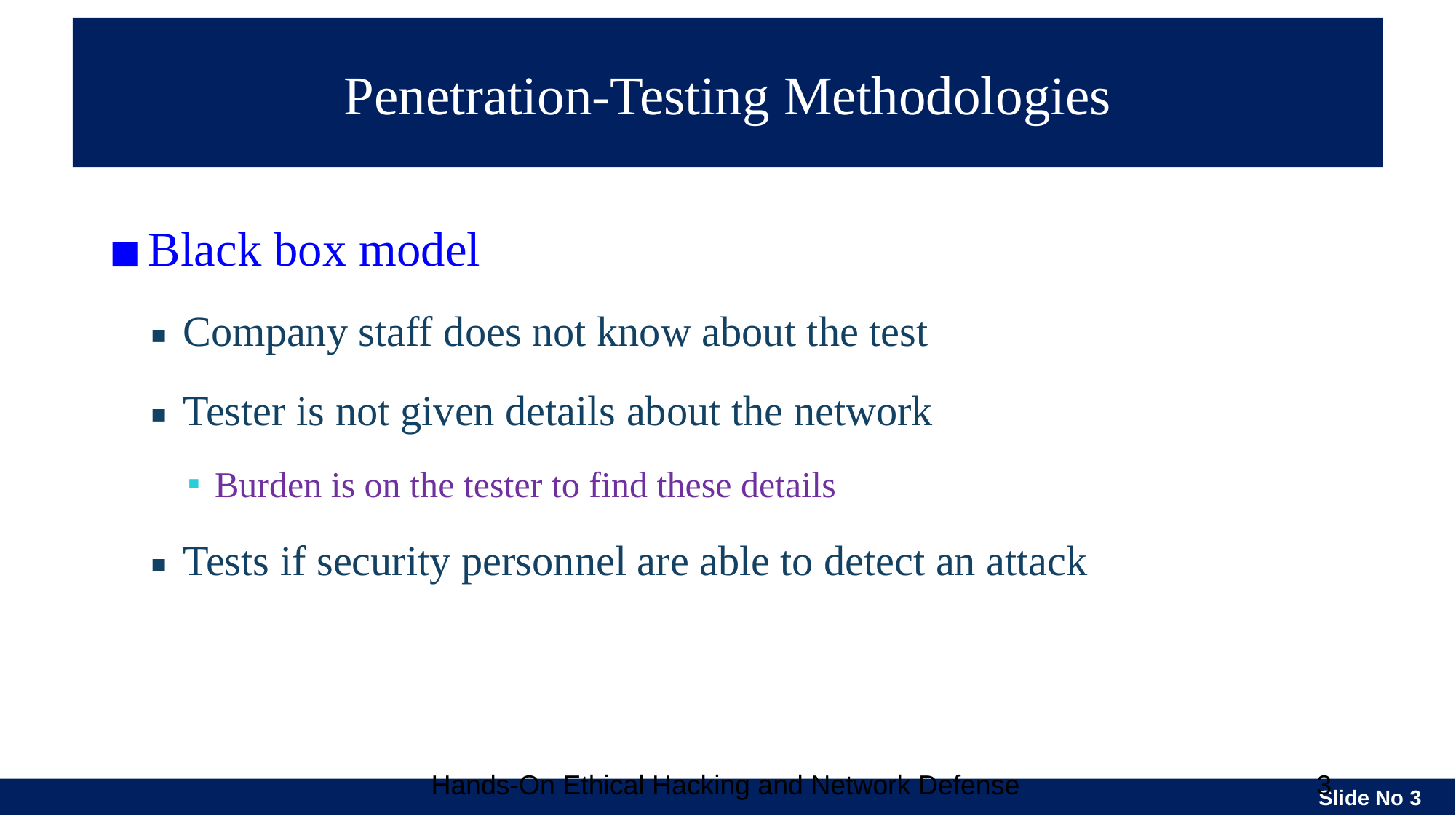

# Penetration-Testing Methodologies
Black box model
Company staff does not know about the test
Tester is not given details about the network
Burden is on the tester to find these details
Tests if security personnel are able to detect an attack
Hands-On Ethical Hacking and Network Defense
3